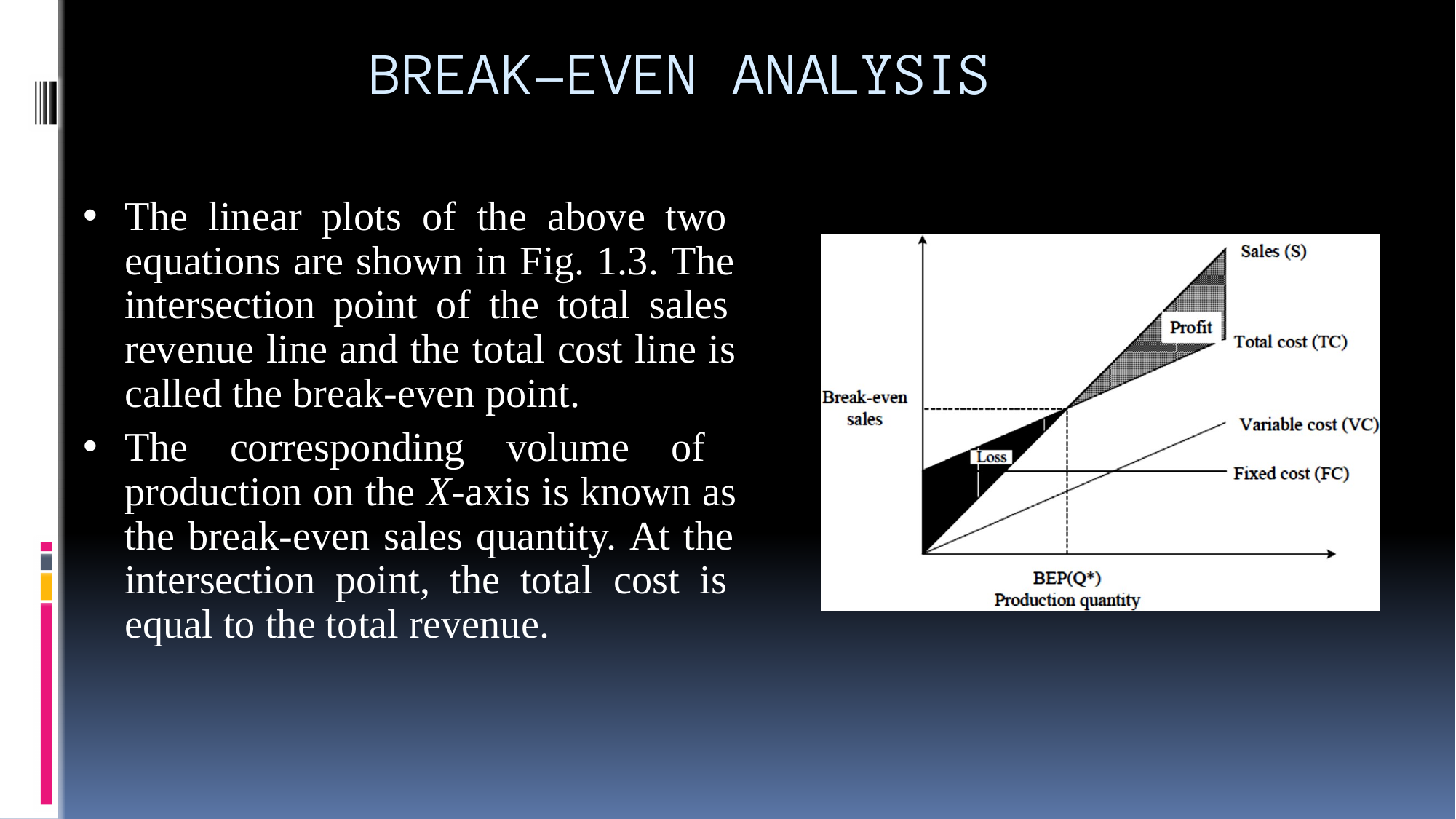

# BREAK-EVEN ANALYSIS
The linear plots of the above two  equations are shown in Fig. 1.3. The  intersection point of the total sales  revenue line and the total cost line is  called the break-even point.
The corresponding volume of  production on the X-axis is known as  the break-even sales quantity. At the  intersection point, the total cost is  equal to the total revenue.